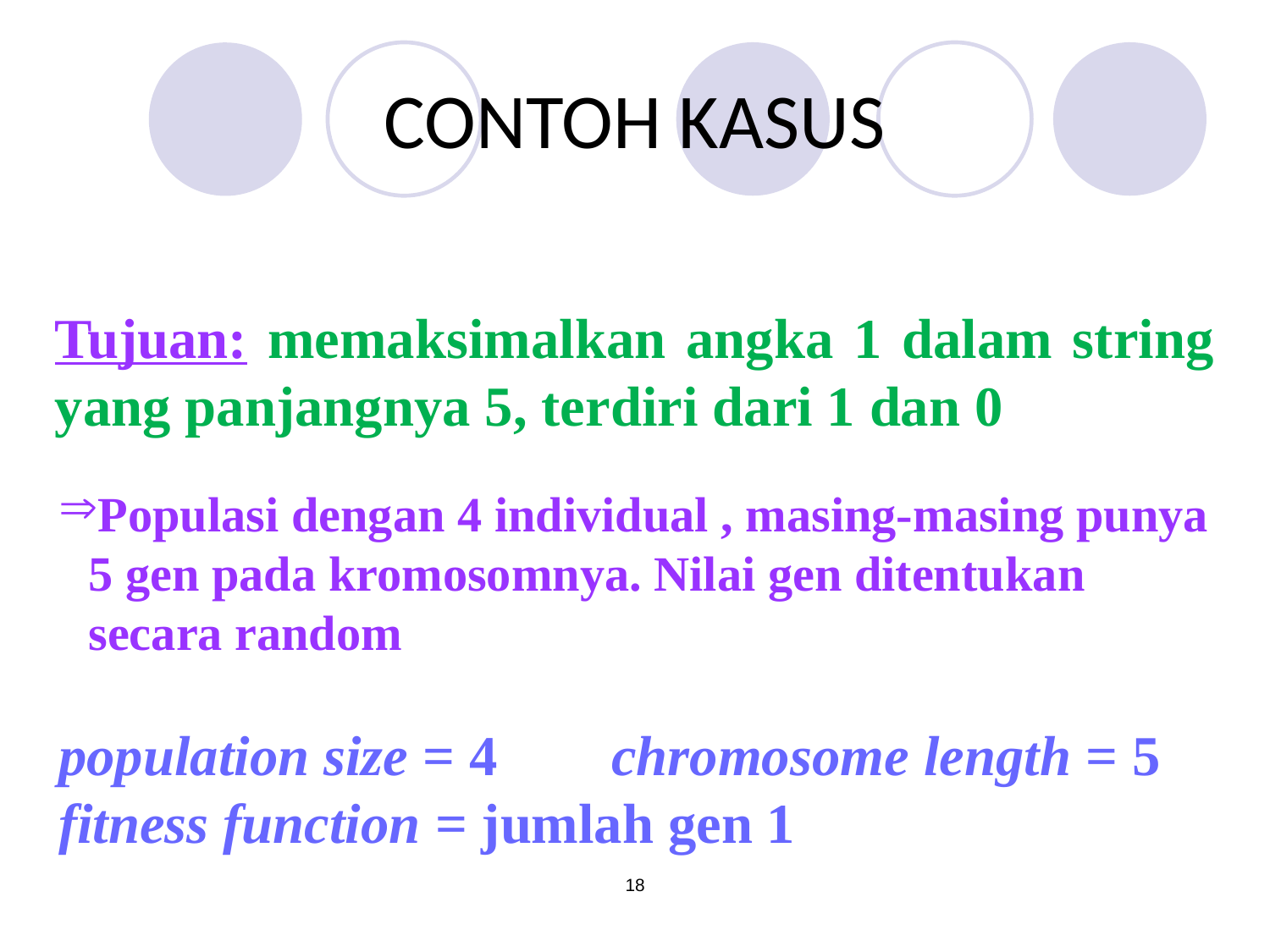

# CONTOH KASUS
Tujuan: memaksimalkan angka 1 dalam string yang panjangnya 5, terdiri dari 1 dan 0
Populasi dengan 4 individual , masing-masing punya 5 gen pada kromosomnya. Nilai gen ditentukan secara random

population size = 4        chromosome length = 5 fitness function = jumlah gen 1
18